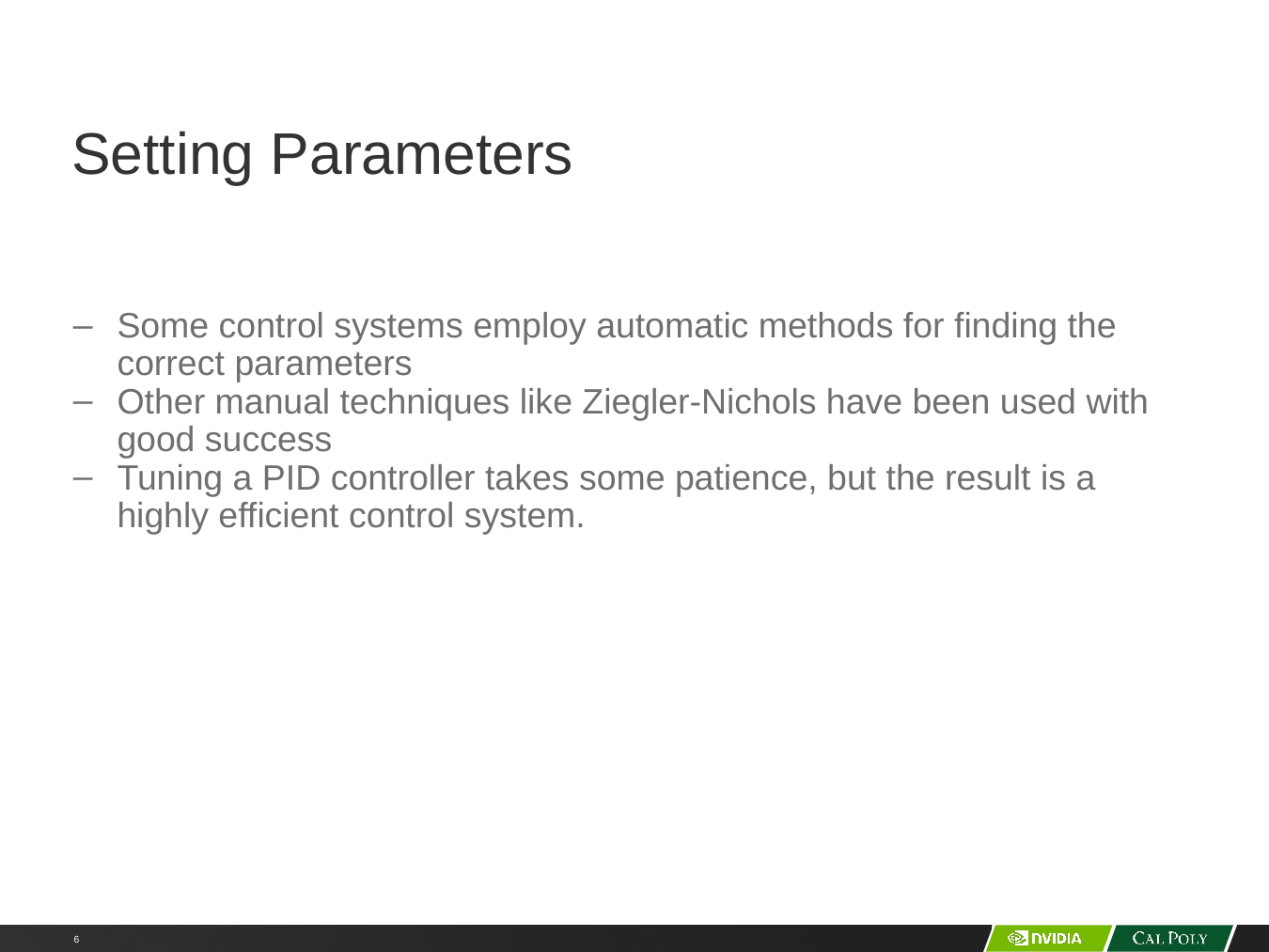

# Setting Parameters
Some control systems employ automatic methods for finding the correct parameters
Other manual techniques like Ziegler-Nichols have been used with good success
Tuning a PID controller takes some patience, but the result is a highly efficient control system.